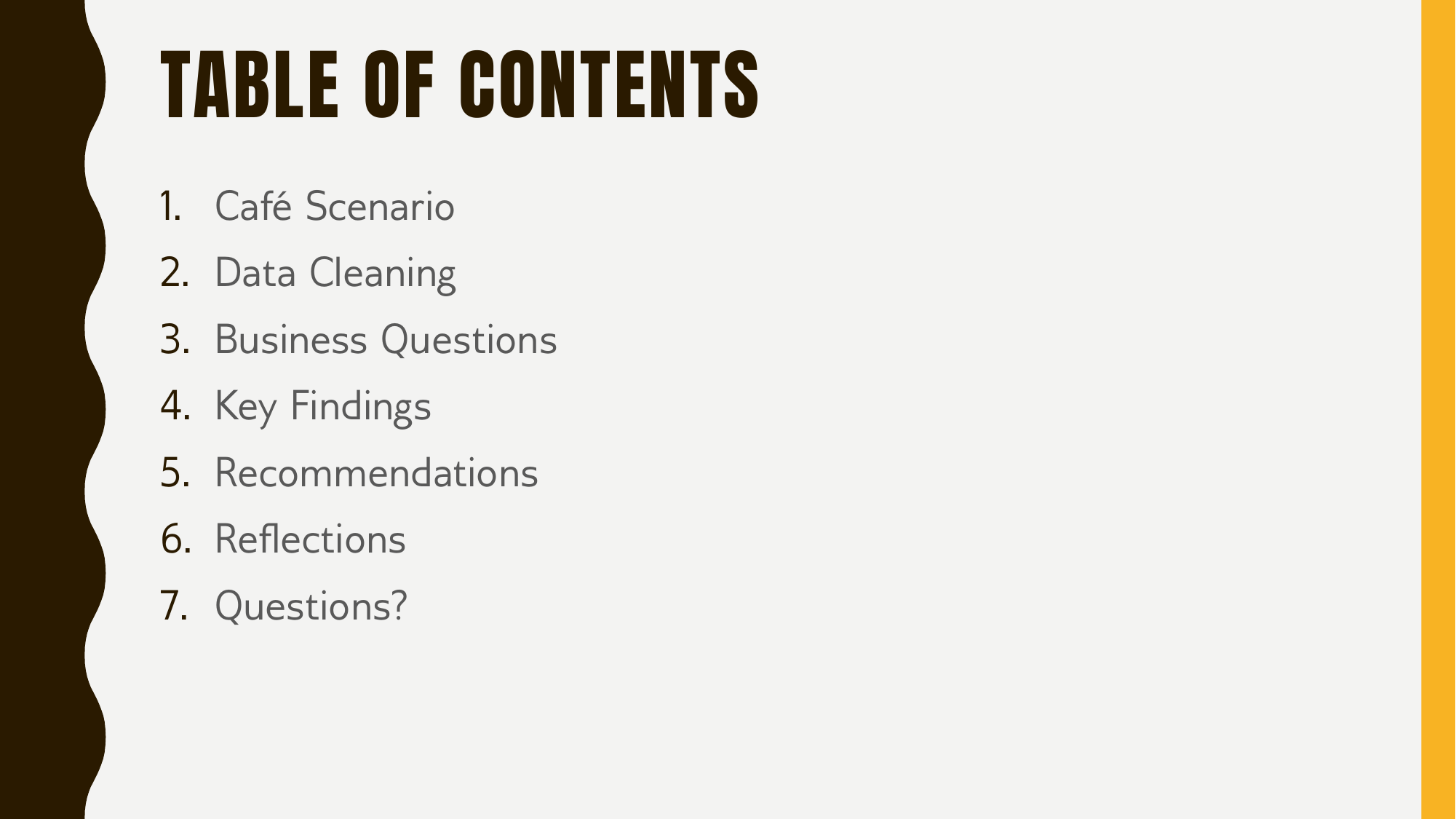

# Table of Contents
Café Scenario
Data Cleaning
Business Questions
Key Findings
Recommendations
Reflections
Questions?